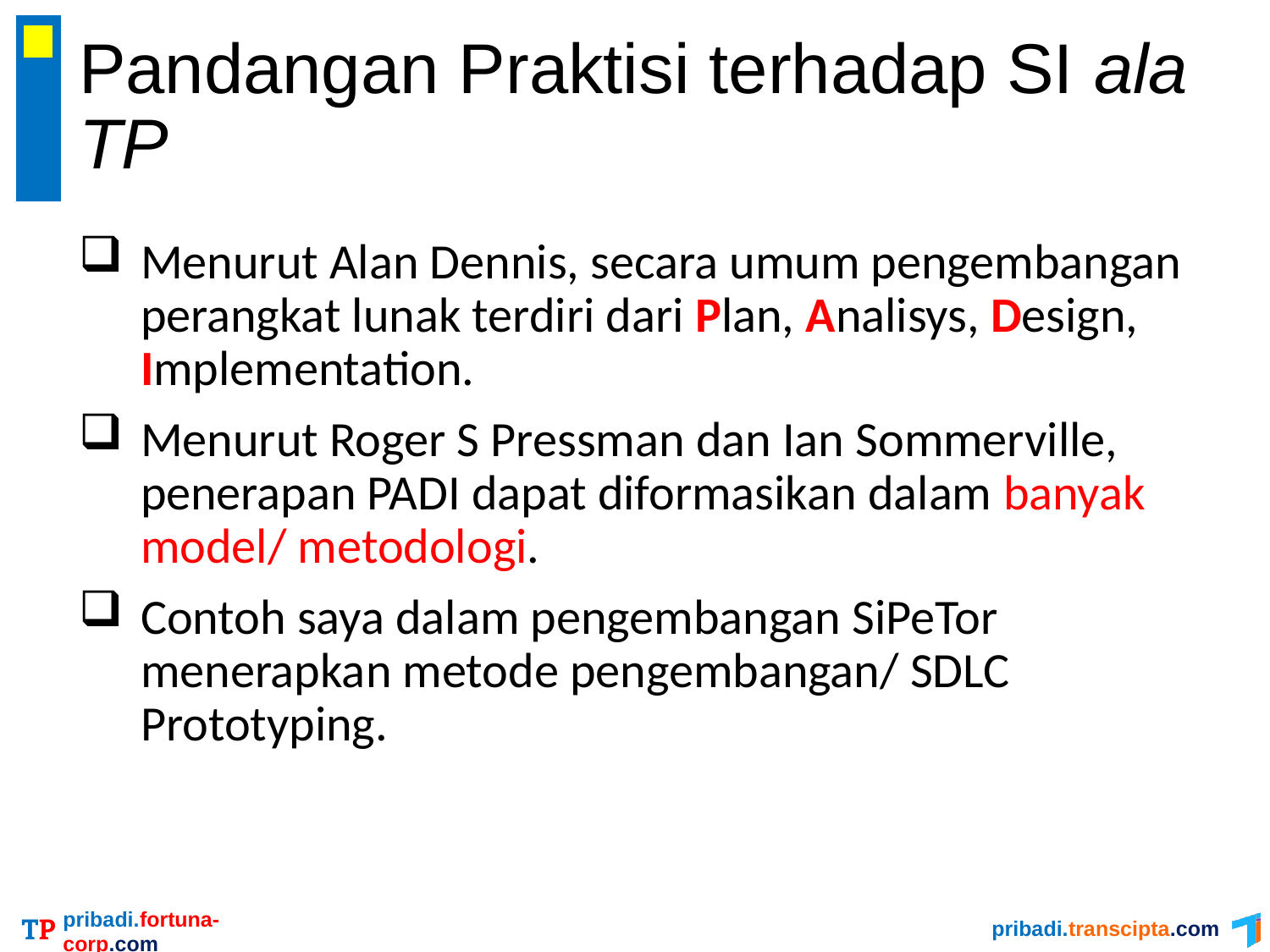

# Pandangan Praktisi terhadap SI ala TP
Menurut Alan Dennis, secara umum pengembangan perangkat lunak terdiri dari Plan, Analisys, Design, Implementation.
Menurut Roger S Pressman dan Ian Sommerville, penerapan PADI dapat diformasikan dalam banyak model/ metodologi.
Contoh saya dalam pengembangan SiPeTor menerapkan metode pengembangan/ SDLC Prototyping.